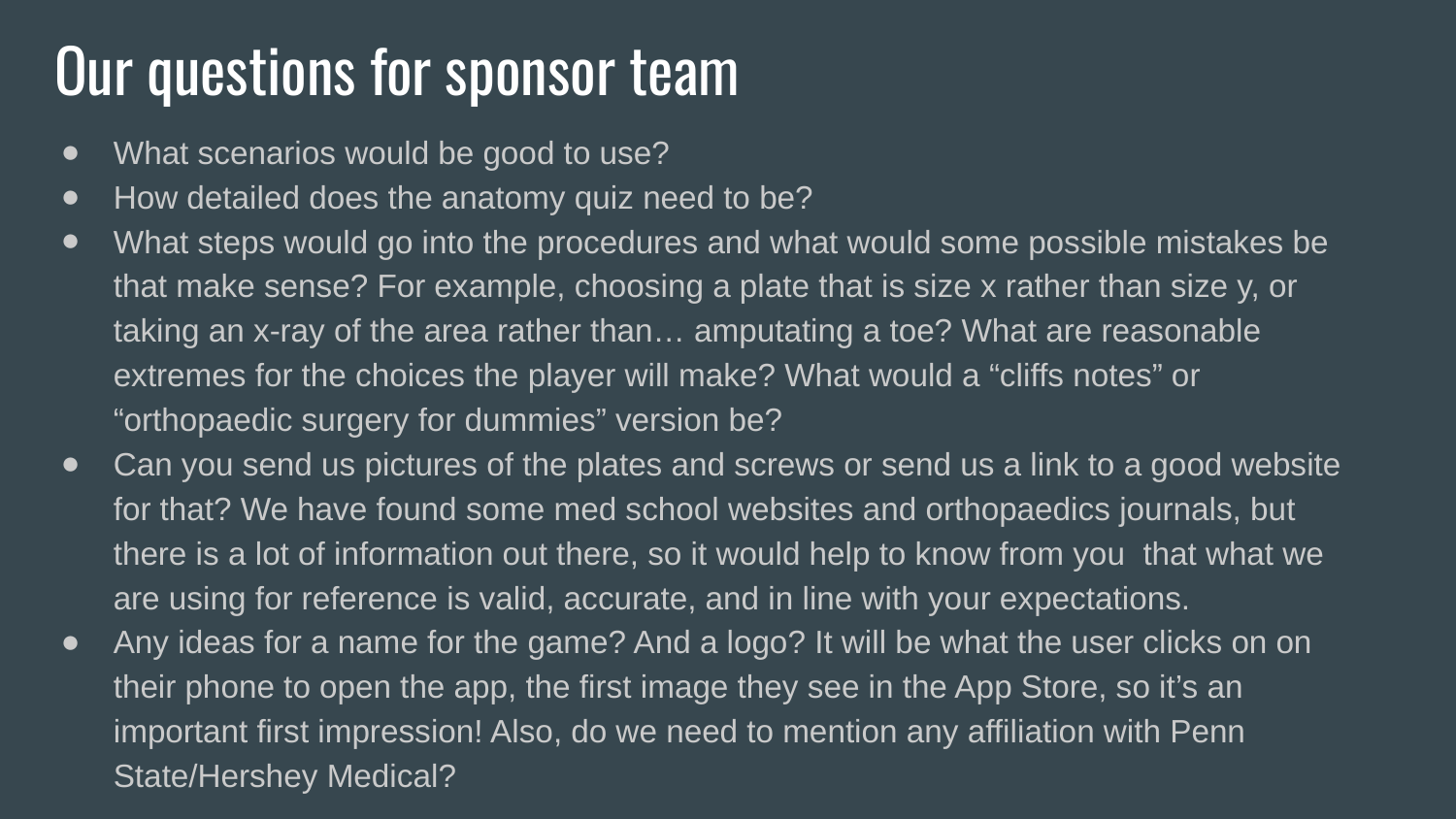

# Our questions for sponsor team
What scenarios would be good to use?
How detailed does the anatomy quiz need to be?
What steps would go into the procedures and what would some possible mistakes be that make sense? For example, choosing a plate that is size x rather than size y, or taking an x-ray of the area rather than… amputating a toe? What are reasonable extremes for the choices the player will make? What would a “cliffs notes” or “orthopaedic surgery for dummies” version be?
Can you send us pictures of the plates and screws or send us a link to a good website for that? We have found some med school websites and orthopaedics journals, but there is a lot of information out there, so it would help to know from you  that what we are using for reference is valid, accurate, and in line with your expectations.
Any ideas for a name for the game? And a logo? It will be what the user clicks on on their phone to open the app, the first image they see in the App Store, so it’s an important first impression! Also, do we need to mention any affiliation with Penn State/Hershey Medical?